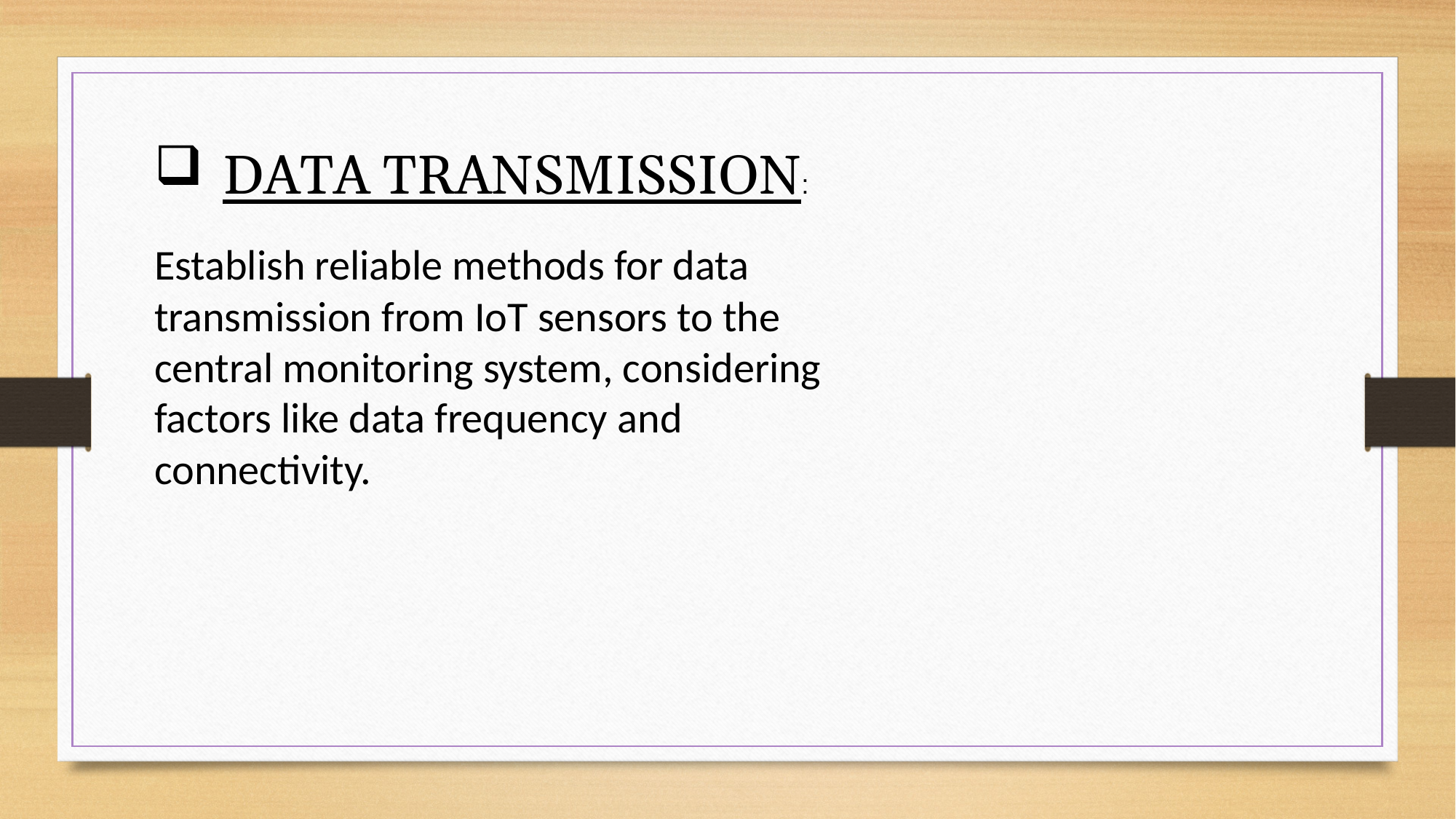

DATA TRANSMISSION:

Establish reliable methods for data transmission from IoT sensors to the central monitoring system, considering factors like data frequency and connectivity.